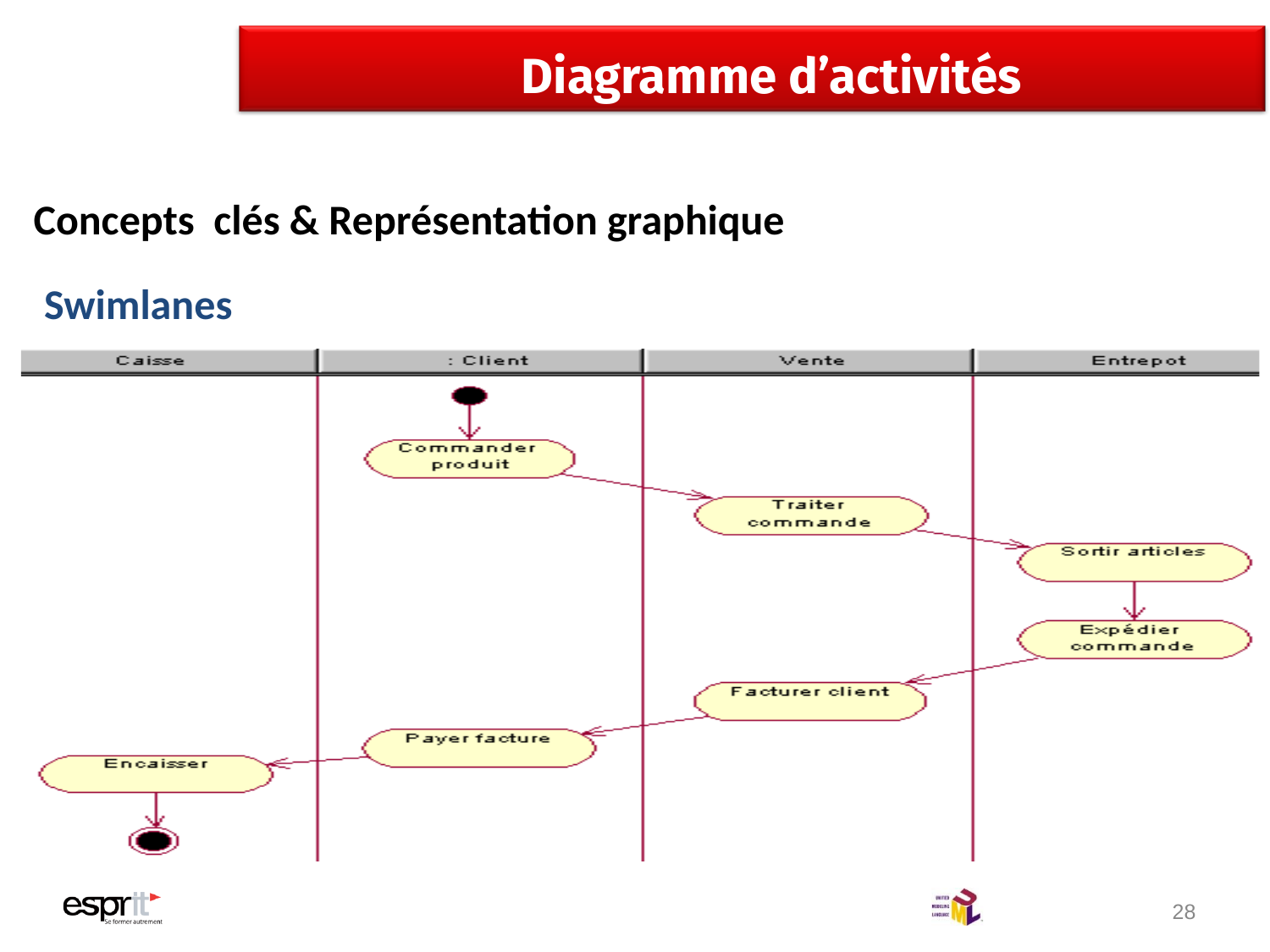

# Diagramme d’activités
Concepts  clés & Représentation graphique
Swimlanes

Les diagrammes d'activités indiquent ce qui se passe sans préciser qui fait quoi (en terme de programmation, ils ne précisent pas quelle classe est responsable).

            Afin d'organiser un diagramme d'activités selon les différents responsables des actions représentées, il est possible de définir des « couloirs d'activités »
                         Correspondent souvent à des acteurs ou des unités d'organisation du
                    modèle (ex :"service commande", "service facturation " , "client").

28